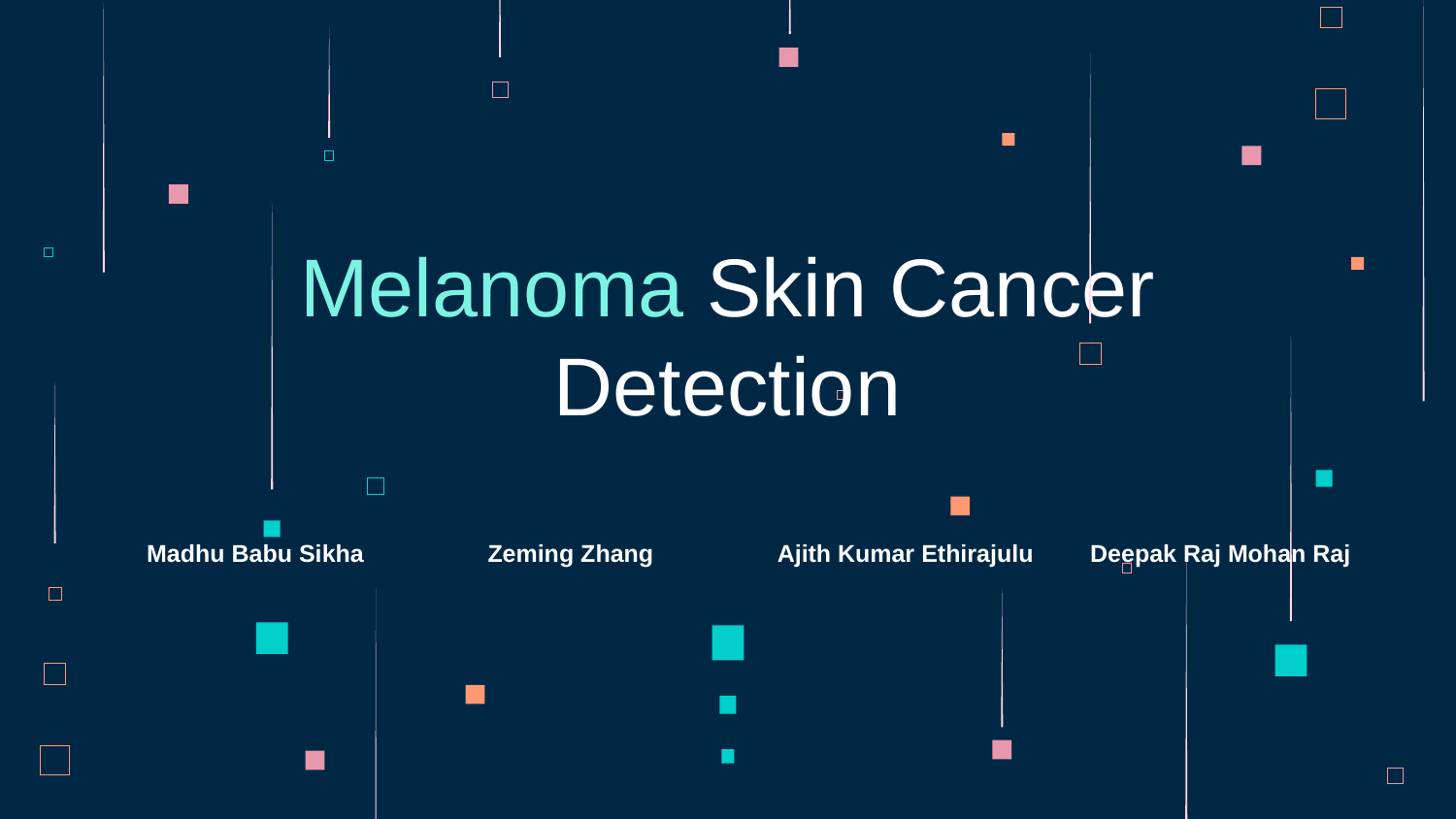

# Melanoma Skin Cancer Detection

Madhu Babu Sikha
Zeming Zhang
Ajith Kumar Ethirajulu
Deepak Raj Mohan Raj